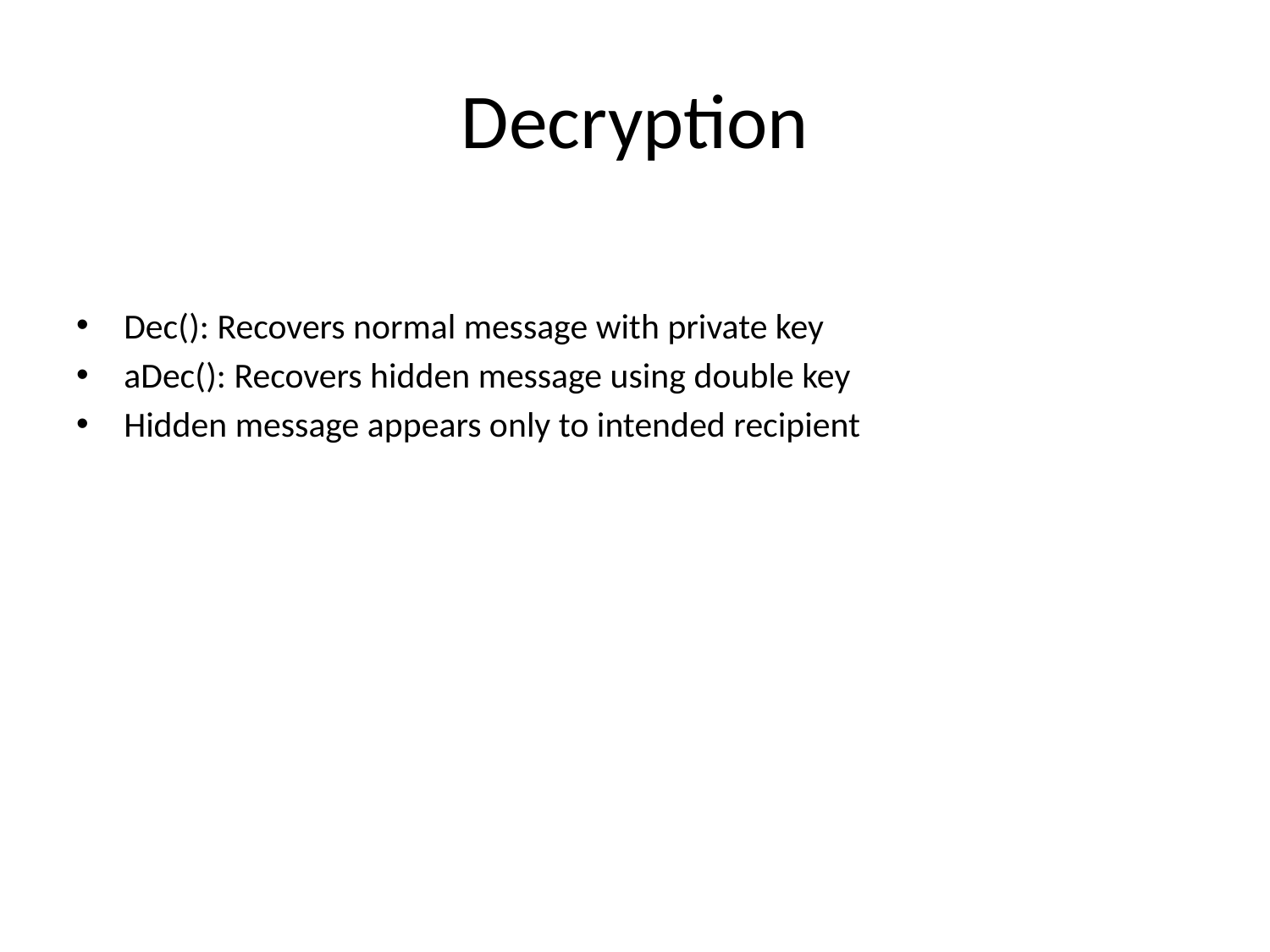

# Decryption

Dec(): Recovers normal message with private key
aDec(): Recovers hidden message using double key
Hidden message appears only to intended recipient